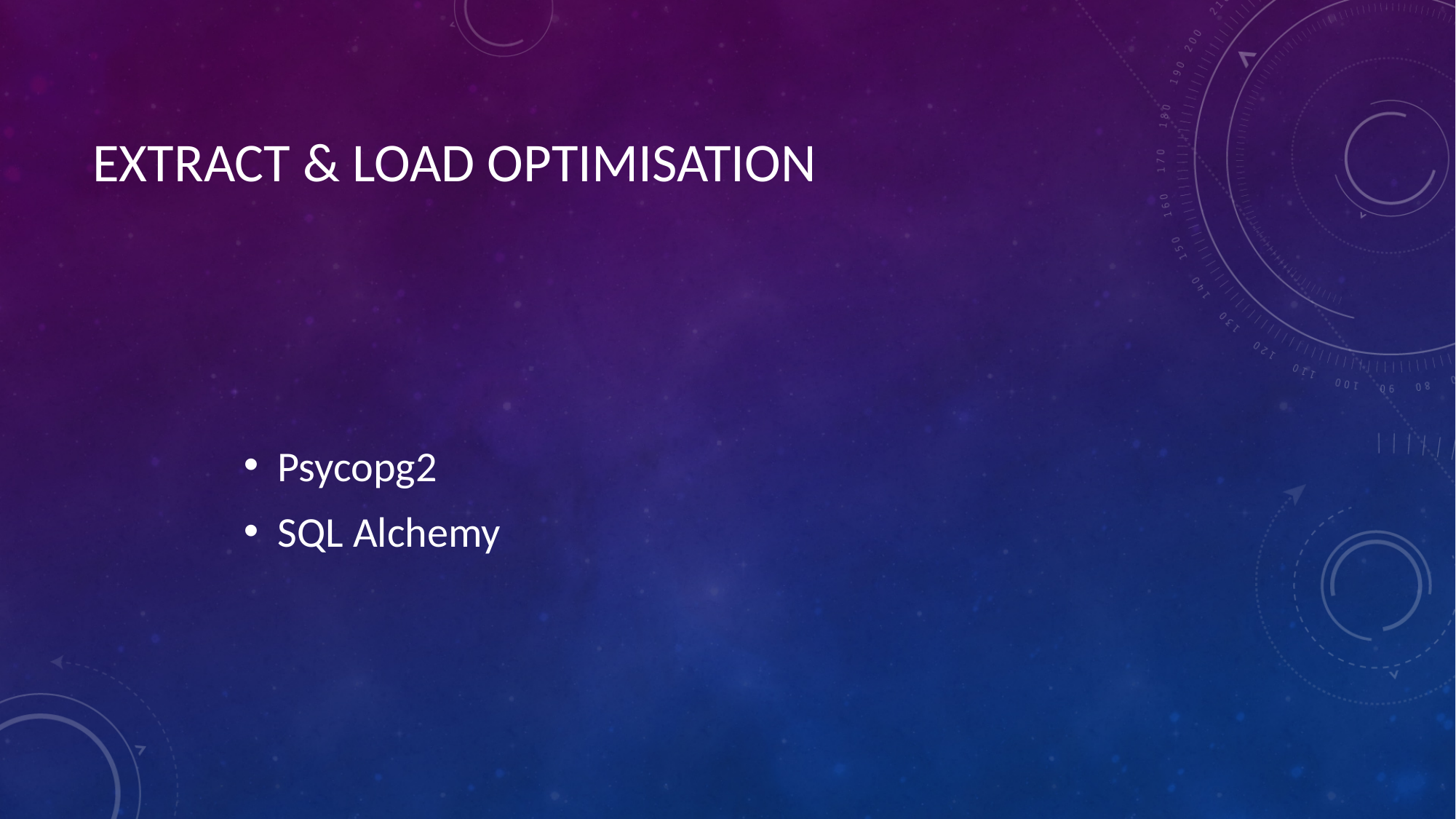

# Extract & load optimisation
Psycopg2
SQL Alchemy